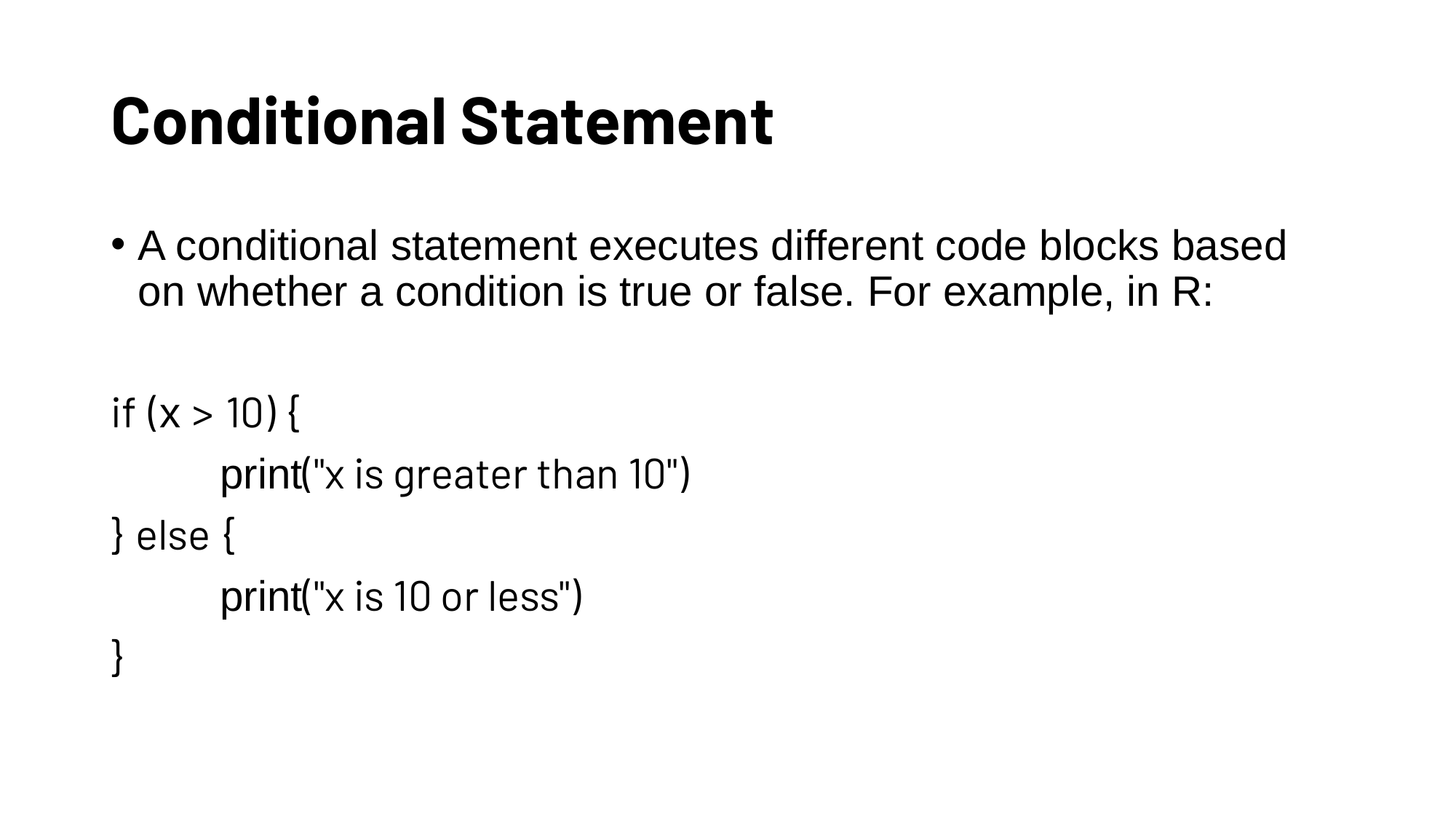

# Conditional Statement
A conditional statement executes different code blocks based on whether a condition is true or false. For example, in R:

if (x > 10) {
	print("x is greater than 10")
} else {
	print("x is 10 or less")
}